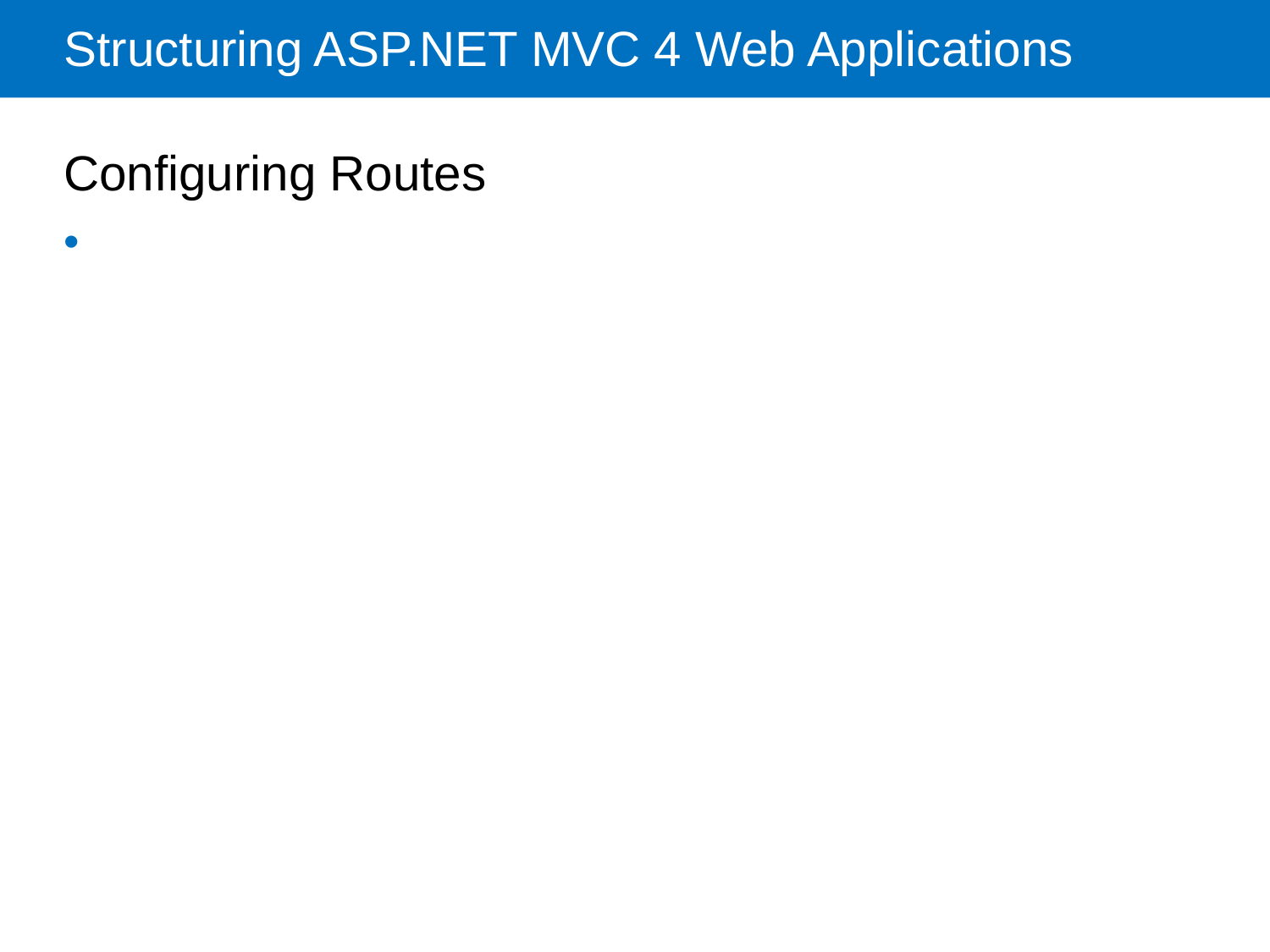

# Structuring ASP.NET MVC 4 Web Applications
Configuring Routes